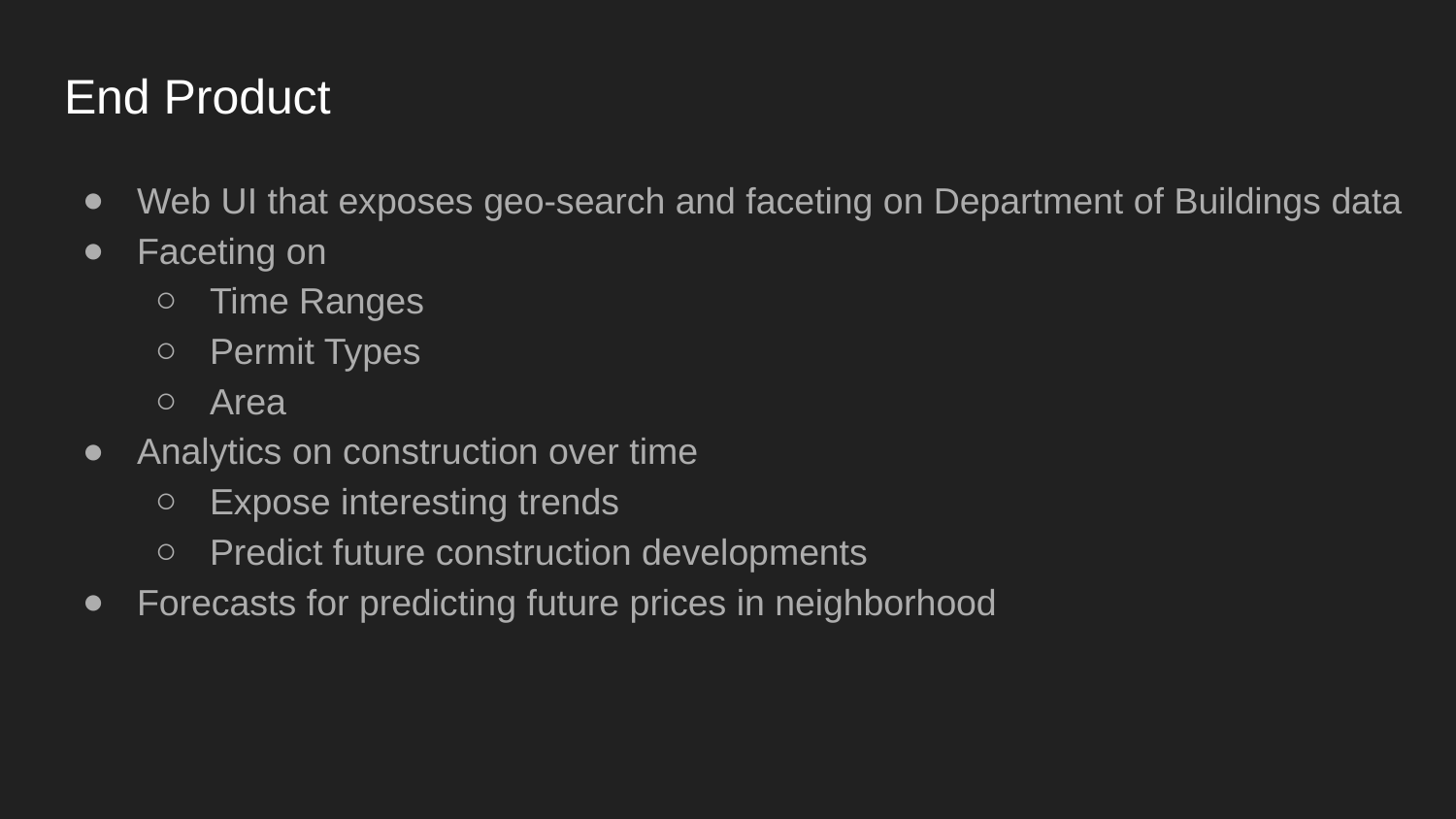

# End Product
Web UI that exposes geo-search and faceting on Department of Buildings data
Faceting on
Time Ranges
Permit Types
Area
Analytics on construction over time
Expose interesting trends
Predict future construction developments
Forecasts for predicting future prices in neighborhood